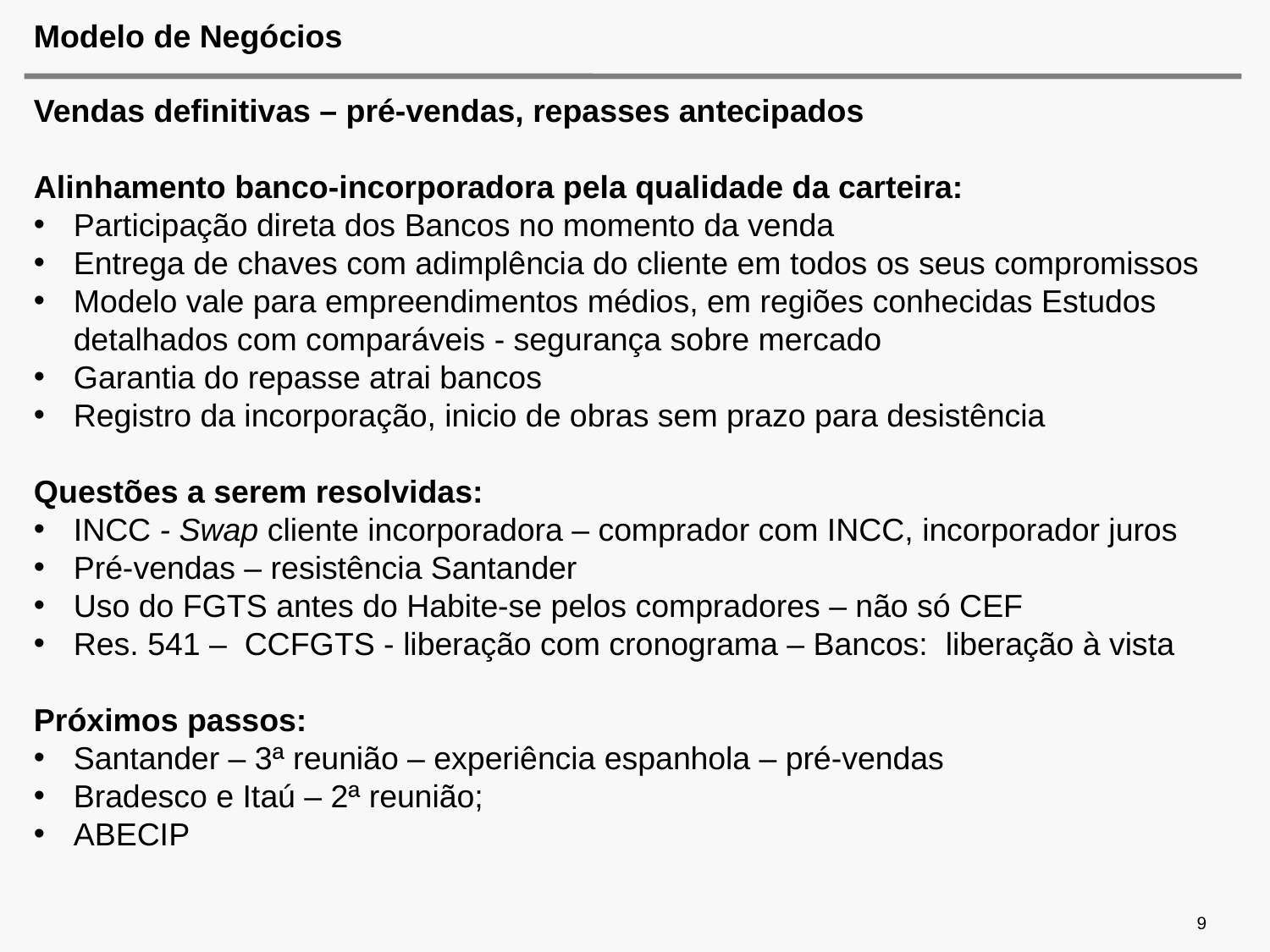

# Modelo de Negócios

Vendas definitivas – pré-vendas, repasses antecipados

Alinhamento banco-incorporadora pela qualidade da carteira:
Participação direta dos Bancos no momento da venda
Entrega de chaves com adimplência do cliente em todos os seus compromissos
Modelo vale para empreendimentos médios, em regiões conhecidas Estudos detalhados com comparáveis - segurança sobre mercado
Garantia do repasse atrai bancos
Registro da incorporação, inicio de obras sem prazo para desistência

Questões a serem resolvidas:
INCC - Swap cliente incorporadora – comprador com INCC, incorporador juros
Pré-vendas – resistência Santander
Uso do FGTS antes do Habite-se pelos compradores – não só CEF
Res. 541 –  CCFGTS - liberação com cronograma – Bancos:  liberação à vista

Próximos passos:
Santander – 3ª reunião – experiência espanhola – pré-vendas
Bradesco e Itaú – 2ª reunião;
ABECIP

9